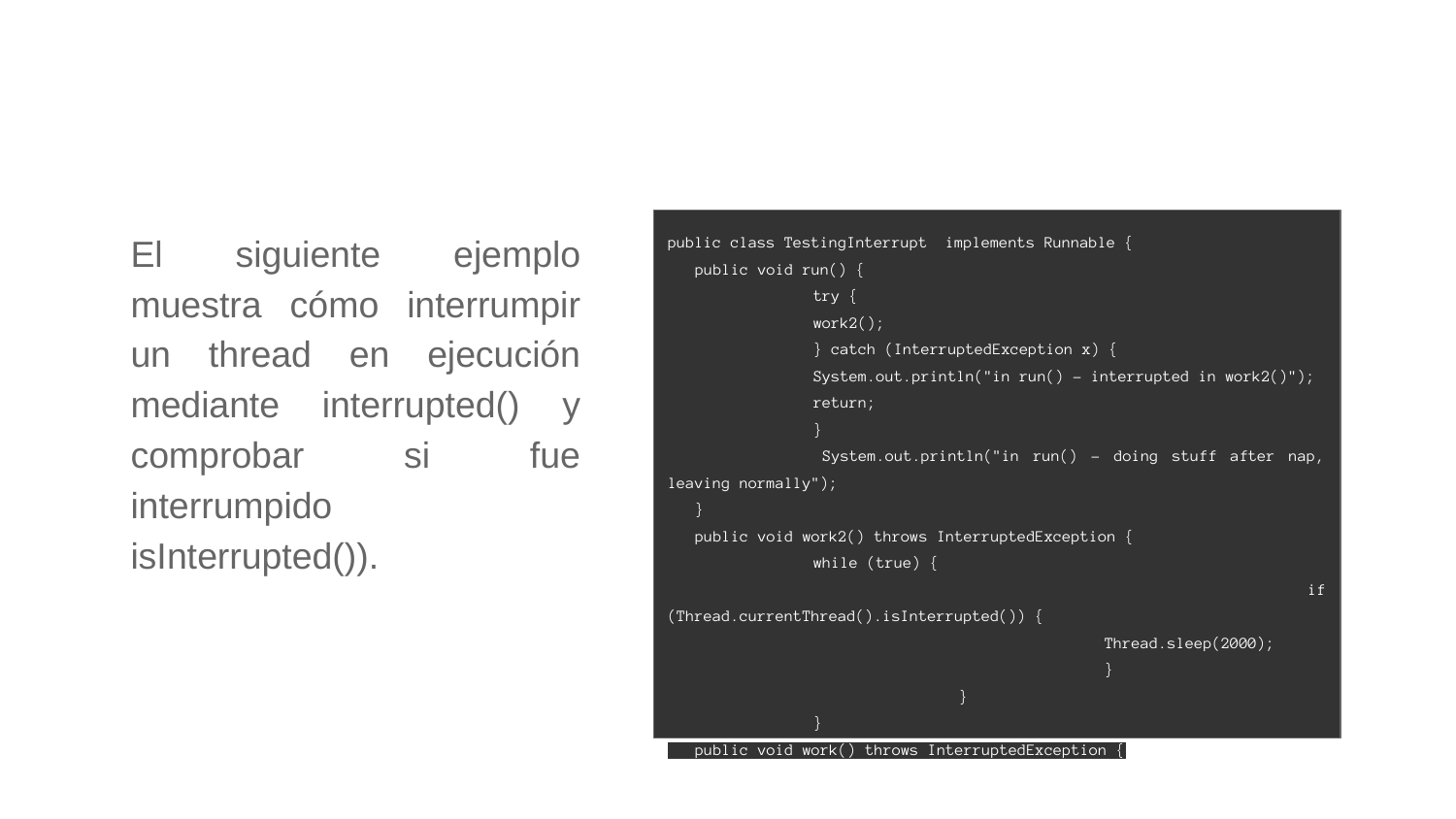

El siguiente ejemplo muestra cómo interrumpir un thread en ejecución mediante interrupted() y comprobar si fue interrumpido isInterrupted()).
public class TestingInterrupt  implements Runnable {
   public void run() {
  	try {
     	work2();
  	} catch (InterruptedException x) {
     	System.out.println("in run() - interrupted in work2()");
     	return;
  	}
  	System.out.println("in run() - doing stuff after nap, leaving normally");
   }
   public void work2() throws InterruptedException {
  	while (true) {
     		if (Thread.currentThread().isInterrupted()) {
        			Thread.sleep(2000);
     			}
  		}
   	}
   public void work() throws InterruptedException {